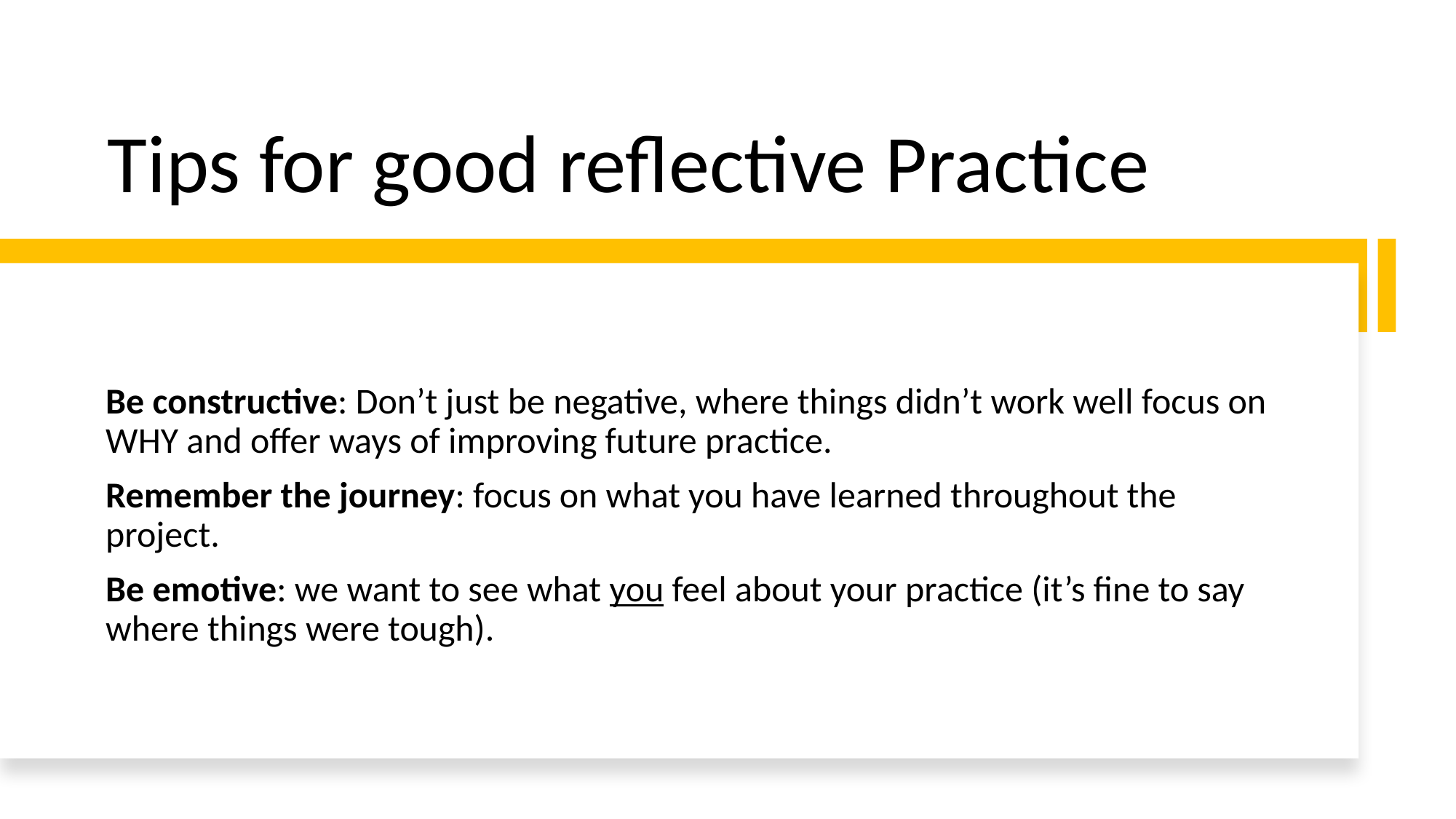

# Tips for good reflective Practice

Be constructive: Don’t just be negative, where things didn’t work well focus on WHY and offer ways of improving future practice.
Remember the journey: focus on what you have learned throughout the project.
Be emotive: we want to see what you feel about your practice (it’s fine to say where things were tough).